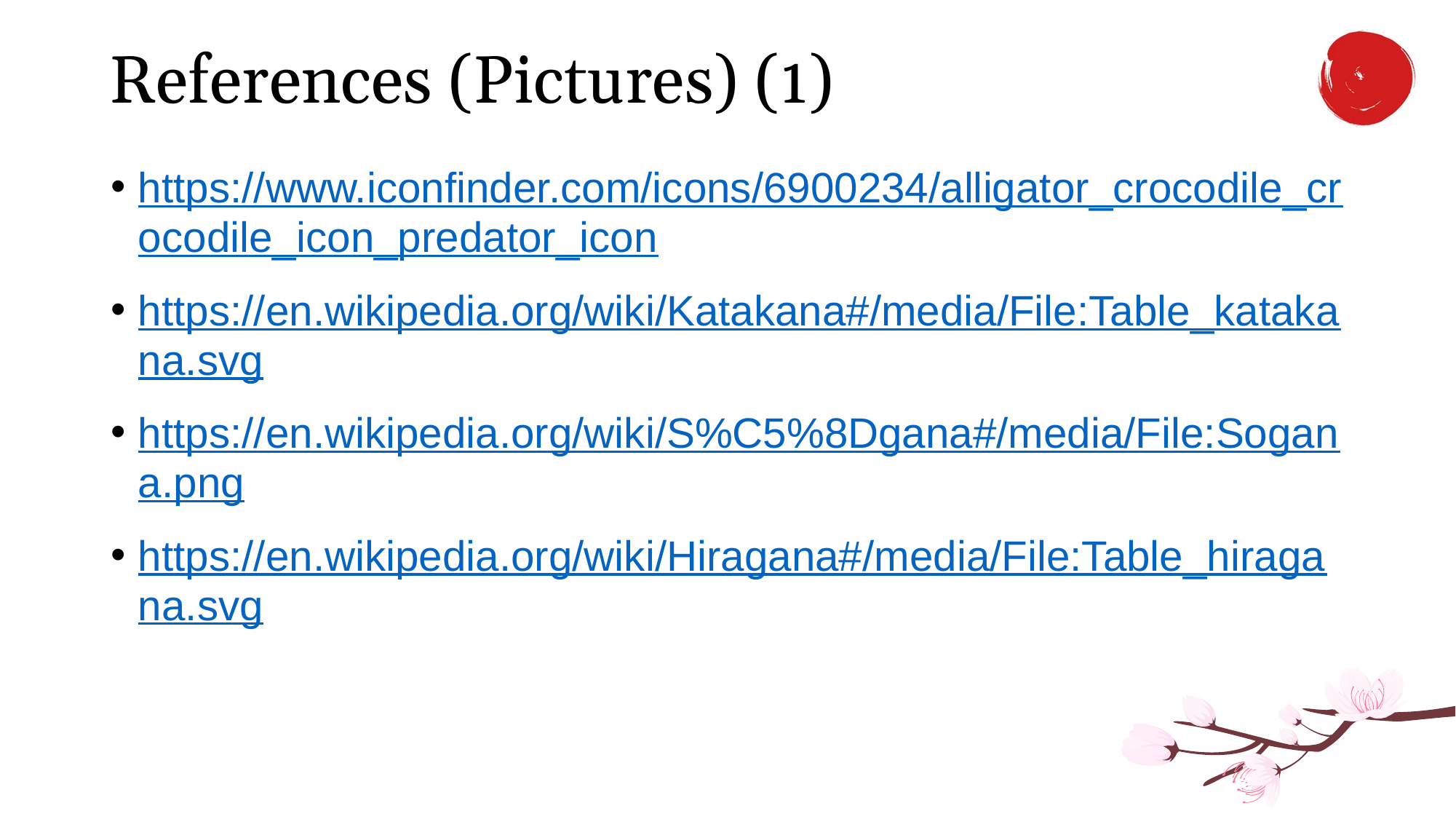

# References (Pictures) (1)
https://www.iconfinder.com/icons/6900234/alligator_crocodile_crocodile_icon_predator_icon
https://en.wikipedia.org/wiki/Katakana#/media/File:Table_katakana.svg
https://en.wikipedia.org/wiki/S%C5%8Dgana#/media/File:Sogana.png
https://en.wikipedia.org/wiki/Hiragana#/media/File:Table_hiragana.svg